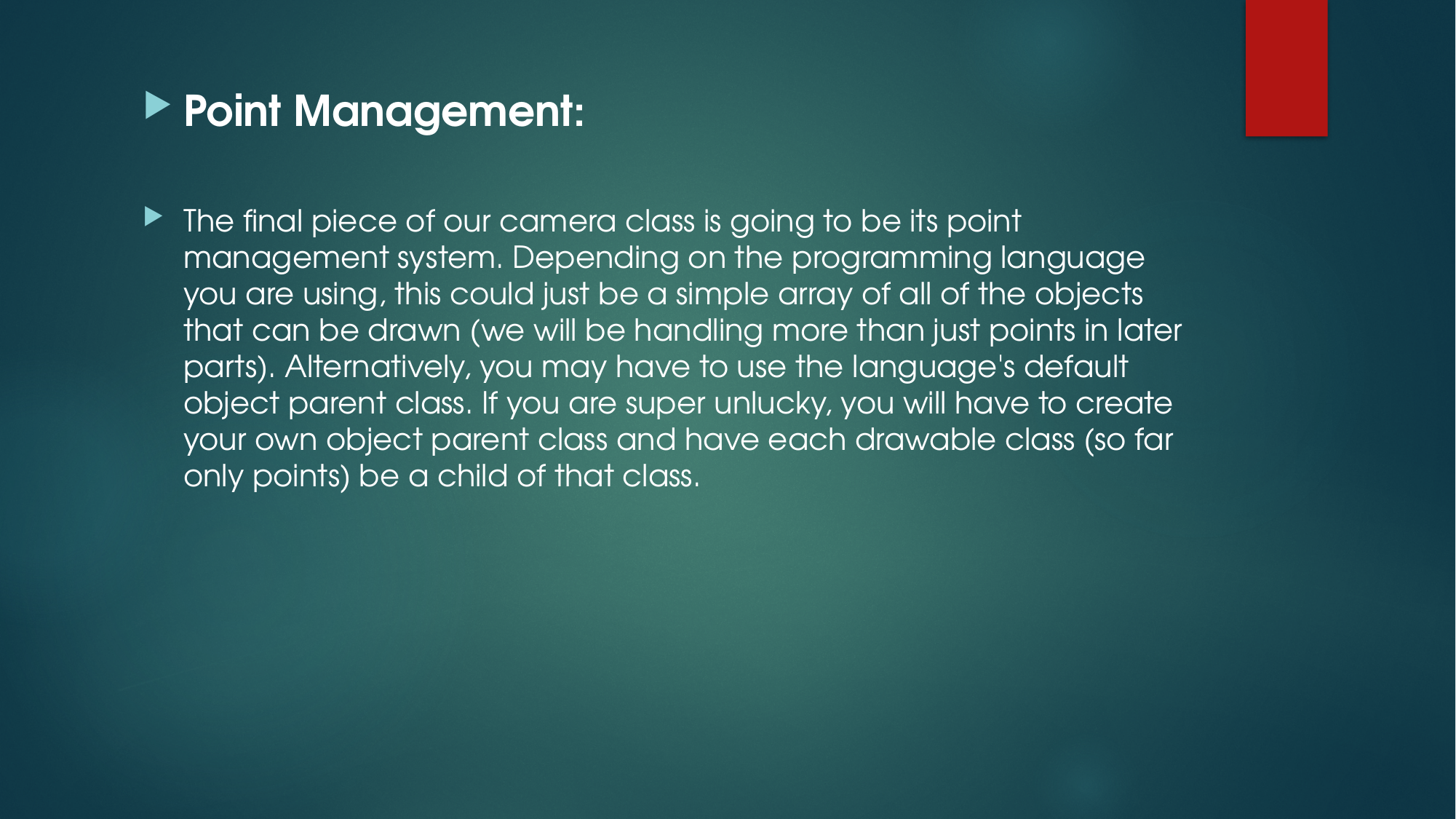

Point Management:

The final piece of our camera class is going to be its point management system. Depending on the programming language you are using, this could just be a simple array of all of the objects that can be drawn (we will be handling more than just points in later parts). Alternatively, you may have to use the language's default object parent class. If you are super unlucky, you will have to create your own object parent class and have each drawable class (so far only points) be a child of that class.